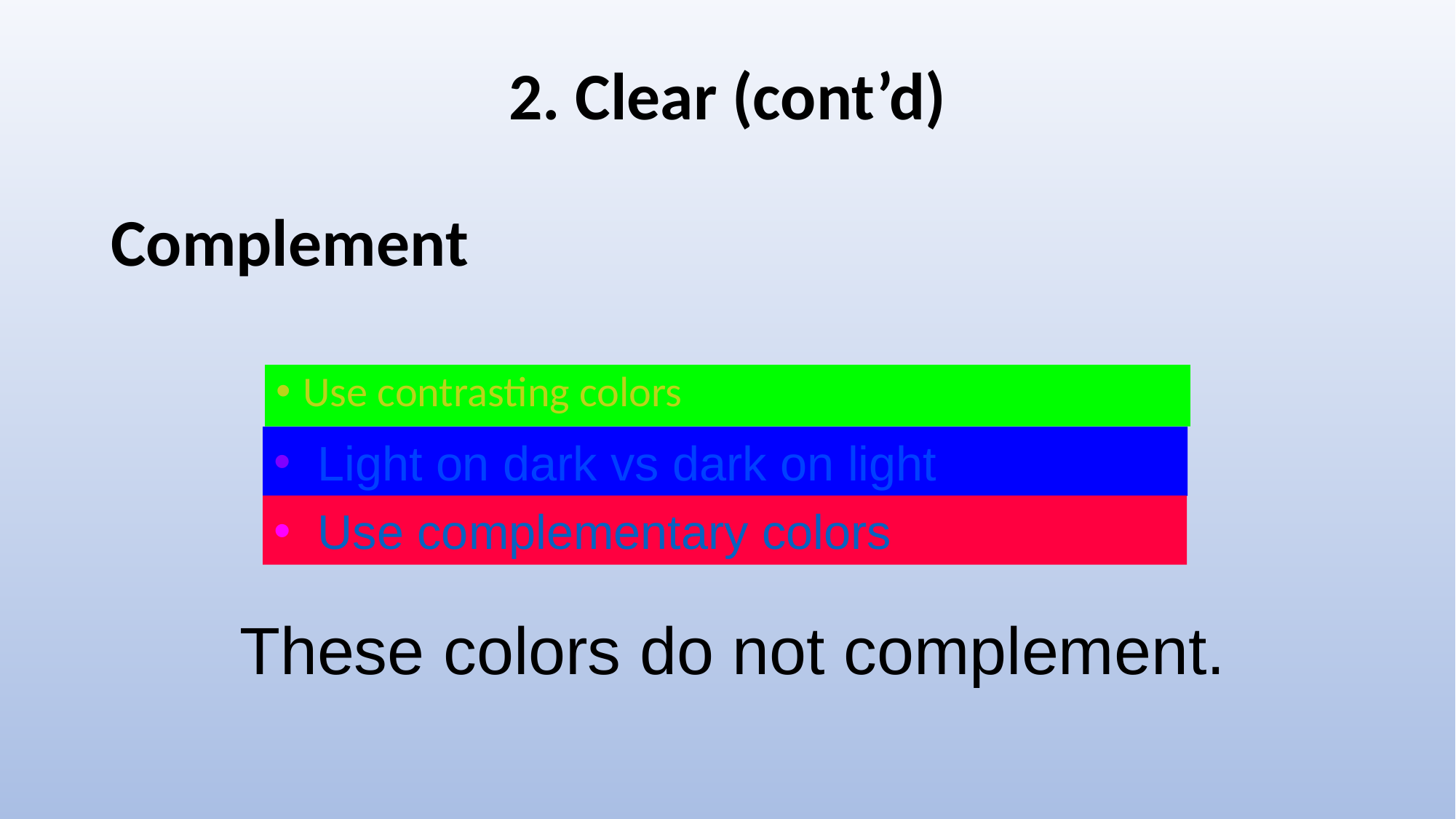

2. Clear (cont’d)
# Complement
Use contrasting colors
  Light on dark vs dark on light
  Use complementary colors
These colors do not complement.